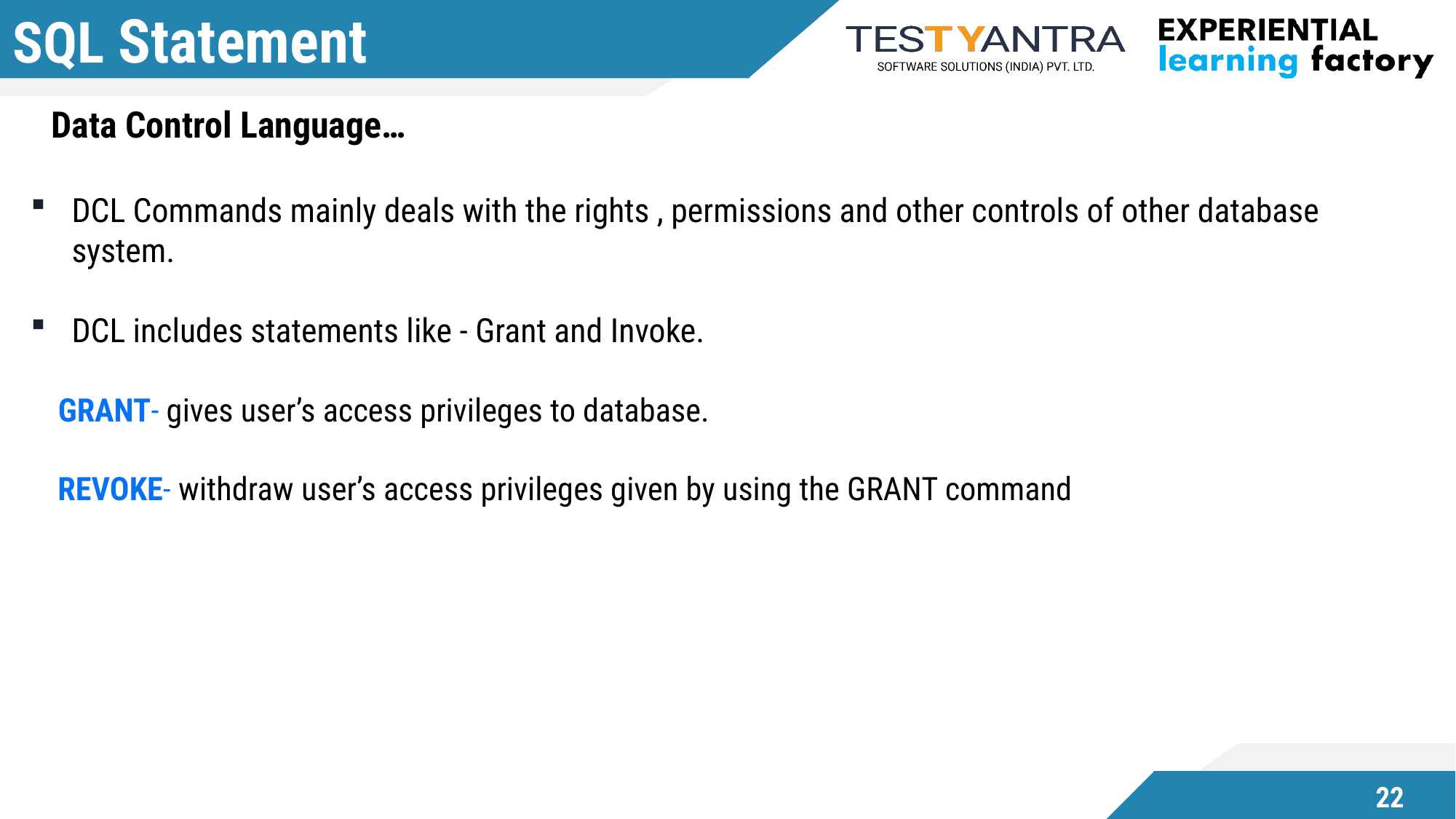

# SQL Statement
 Data Control Language…

DCL Commands mainly deals with the rights , permissions and other controls of other database system.

DCL includes statements like - Grant and Invoke.

  GRANT- gives user’s access privileges to database.

  REVOKE- withdraw user’s access privileges given by using the GRANT command

22